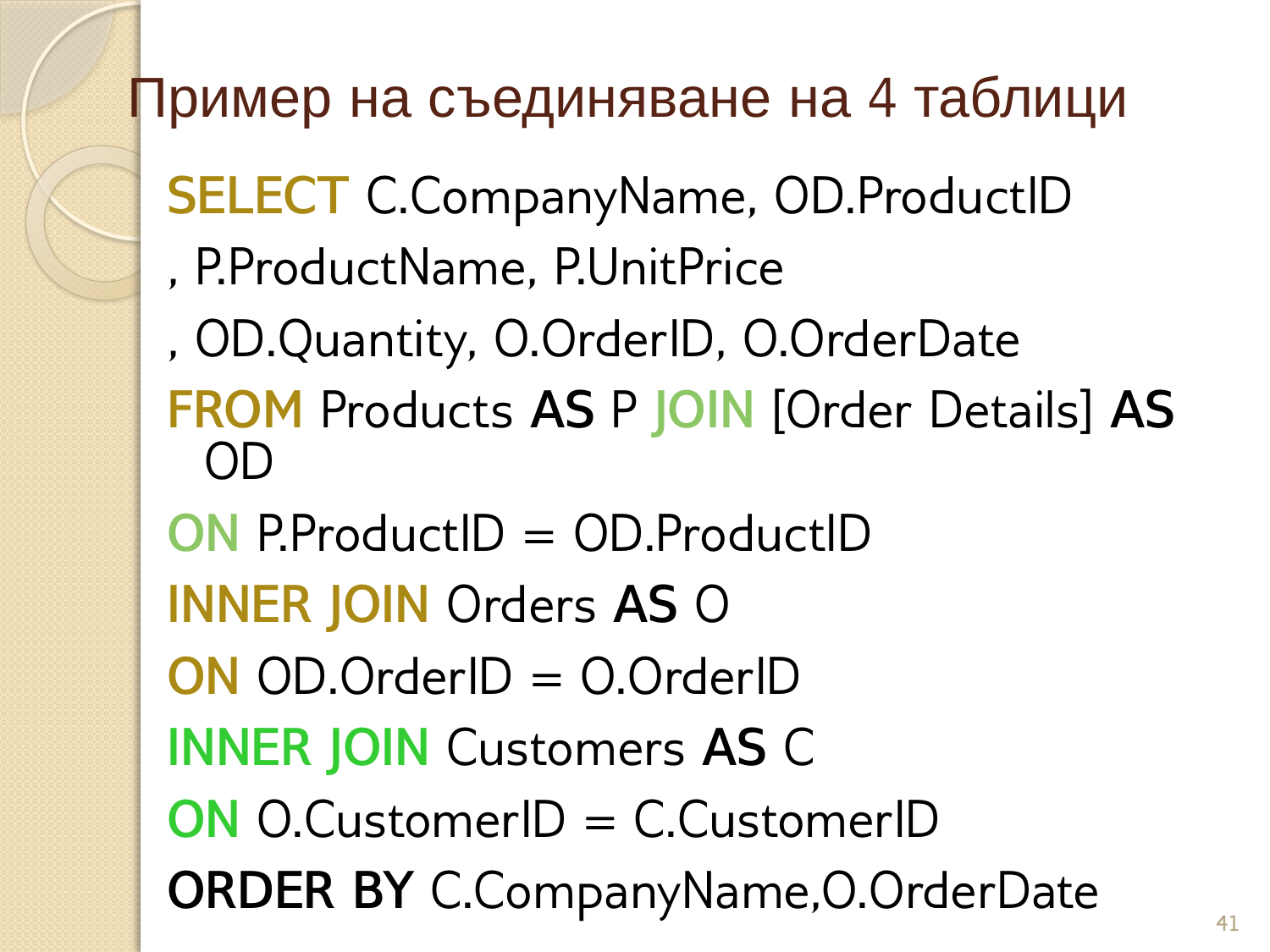

# Пример на съединяване на 4 таблици
SELECT C.CompanyName, OD.ProductID
, P.ProductName, P.UnitPrice
, OD.Quantity, O.OrderID, O.OrderDate
FROM Products AS P JOIN [Order Details] AS OD
ON P.ProductID = OD.ProductID
INNER JOIN Orders AS O
ON OD.OrderID = O.OrderID
INNER JOIN Customers AS C
ON O.CustomerID = C.CustomerID
ORDER BY C.CompanyName,O.OrderDate
41